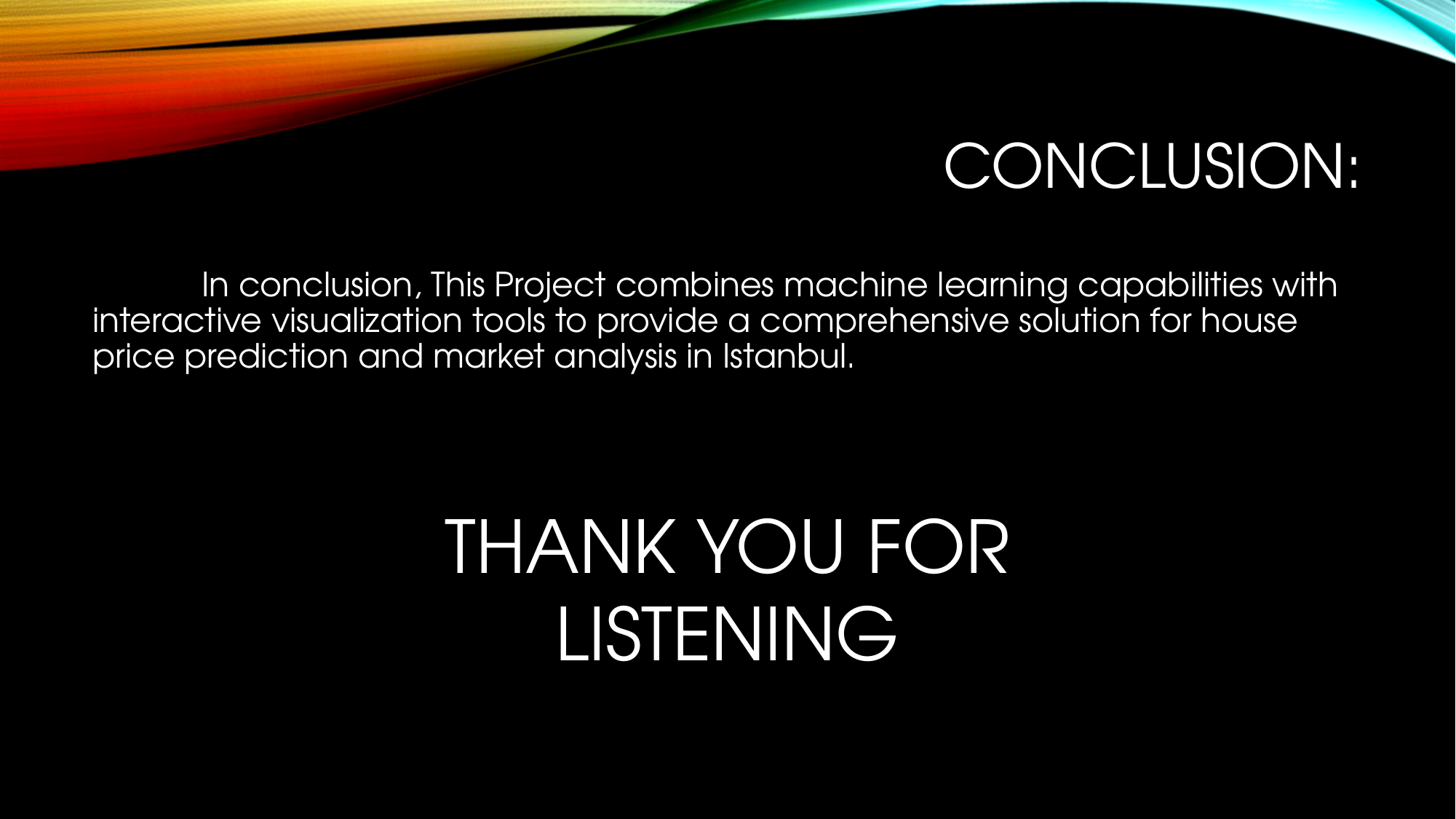

# CoNCLUSION:
	In conclusion, This Project combines machine learning capabilities with interactive visualization tools to provide a comprehensive solution for house price prediction and market analysis in Istanbul.
THANK YOU FOR LISTENING